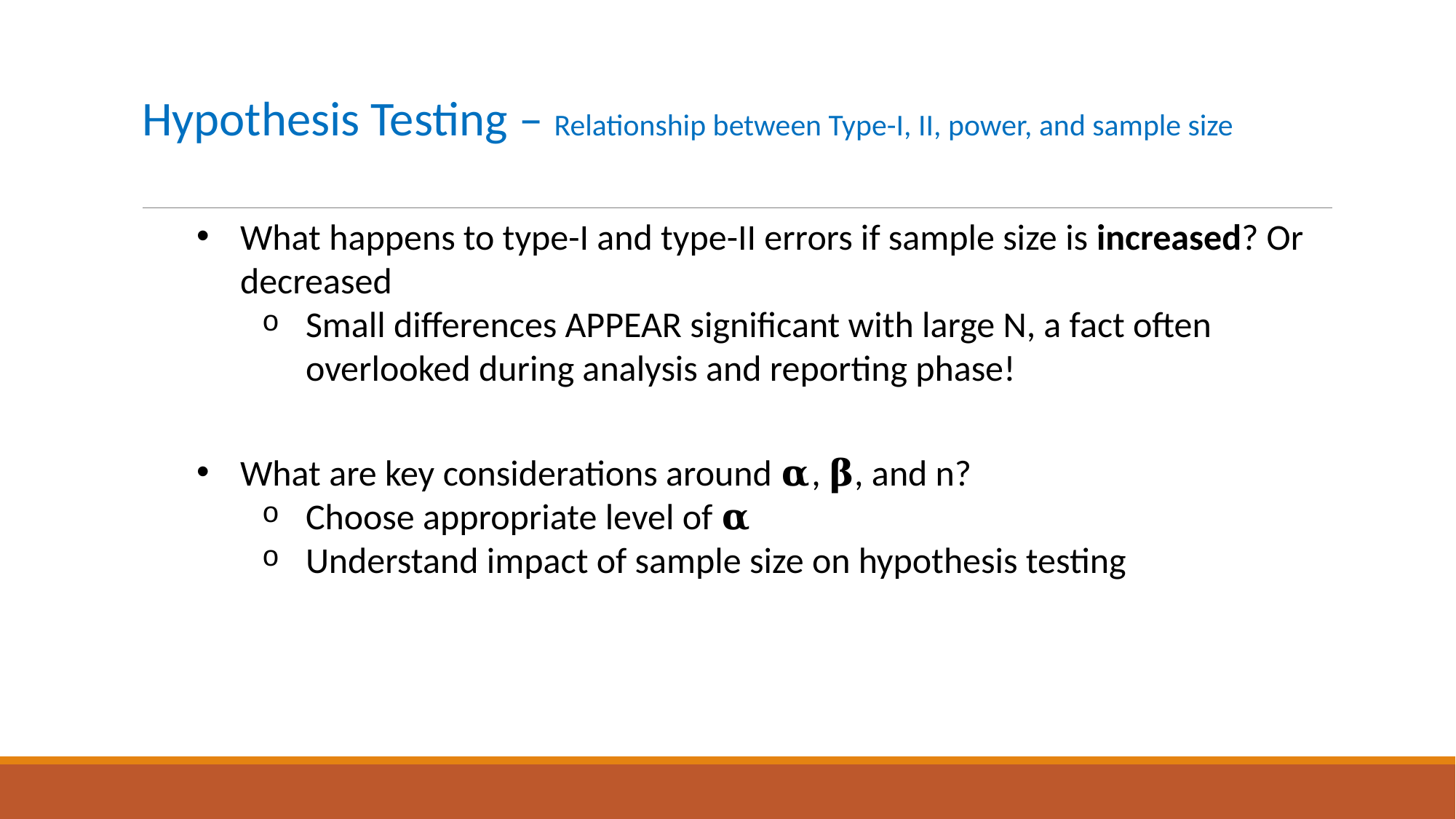

# Hypothesis Testing – Relationship between Type-I, II, power, and sample size
What happens to type-I and type-II errors if sample size is increased? Or decreased
Small differences APPEAR significant with large N, a fact often overlooked during analysis and reporting phase!

What are key considerations around 𝛂, 𝛃, and n?
Choose appropriate level of 𝛂
Understand impact of sample size on hypothesis testing